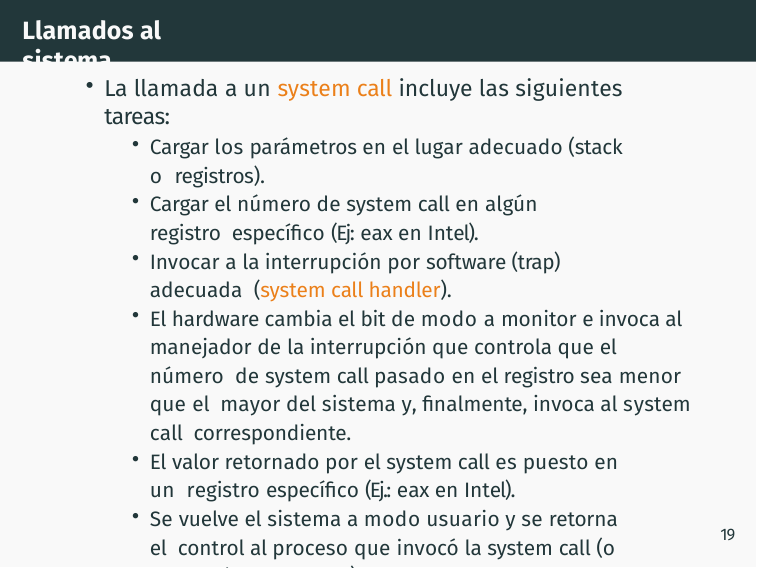

# Llamados al sistema
La llamada a un system call incluye las siguientes tareas:
Cargar los parámetros en el lugar adecuado (stack o  registros).
Cargar el número de system call en algún registro  específico (Ej: eax en Intel).
Invocar a la interrupción por software (trap) adecuada  (system call handler).
El hardware cambia el bit de modo a monitor e invoca al  manejador de la interrupción que controla que el número  de system call pasado en el registro sea menor que el  mayor del sistema y, finalmente, invoca al system call  correspondiente.
El valor retornado por el system call es puesto en un  registro específico (Ej.: eax en Intel).
Se vuelve el sistema a modo usuario y se retorna el  control al proceso que invocó la system call (o  eventualmente a otro)
19